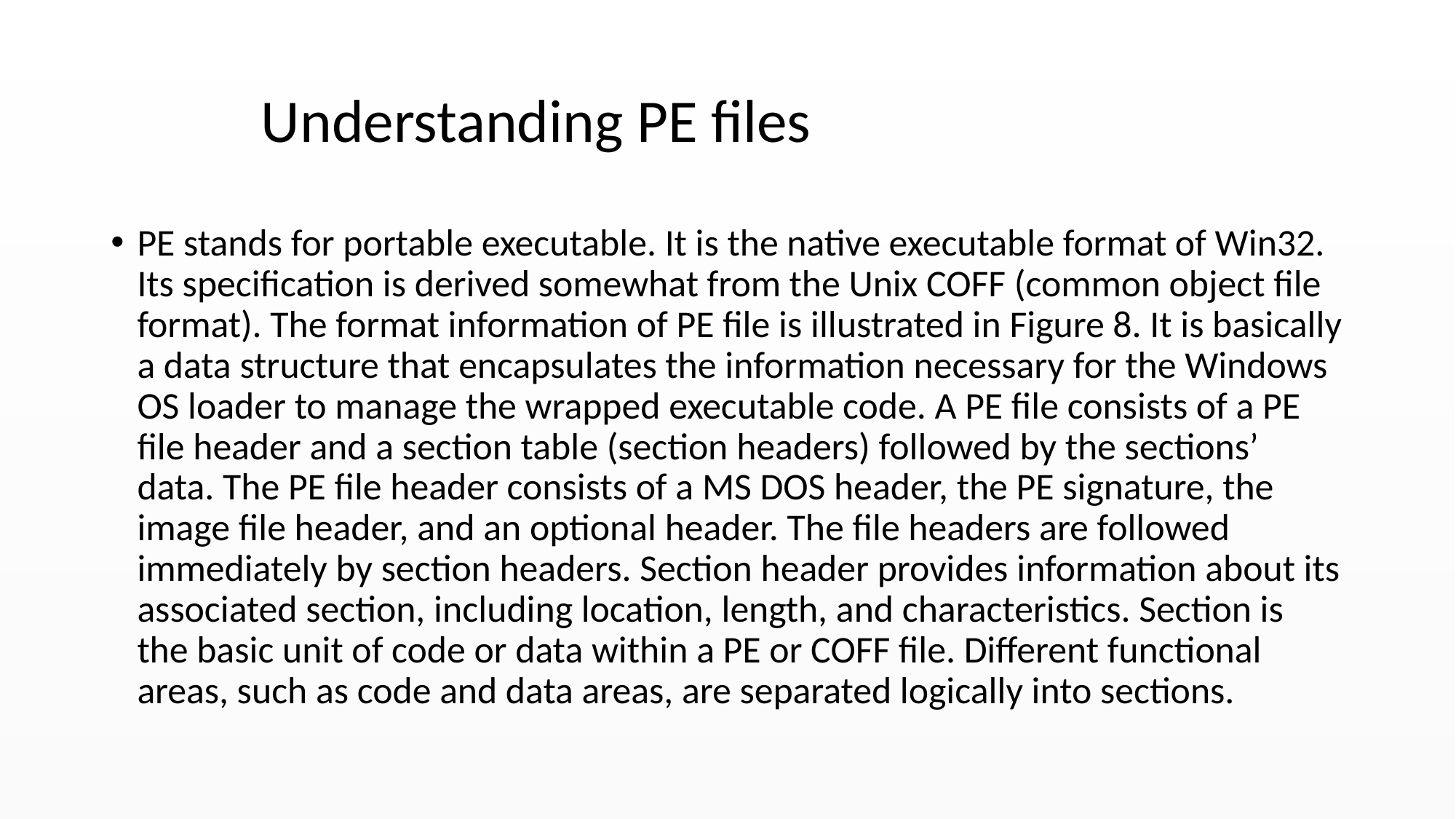

# Understanding PE files
PE stands for portable executable. It is the native executable format of Win32. Its specification is derived somewhat from the Unix COFF (common object file format). The format information of PE file is illustrated in Figure 8. It is basically a data structure that encapsulates the information necessary for the Windows OS loader to manage the wrapped executable code. A PE file consists of a PE file header and a section table (section headers) followed by the sections’ data. The PE file header consists of a MS DOS header, the PE signature, the image file header, and an optional header. The file headers are followed immediately by section headers. Section header provides information about its associated section, including location, length, and characteristics. Section is the basic unit of code or data within a PE or COFF file. Different functional areas, such as code and data areas, are separated logically into sections.